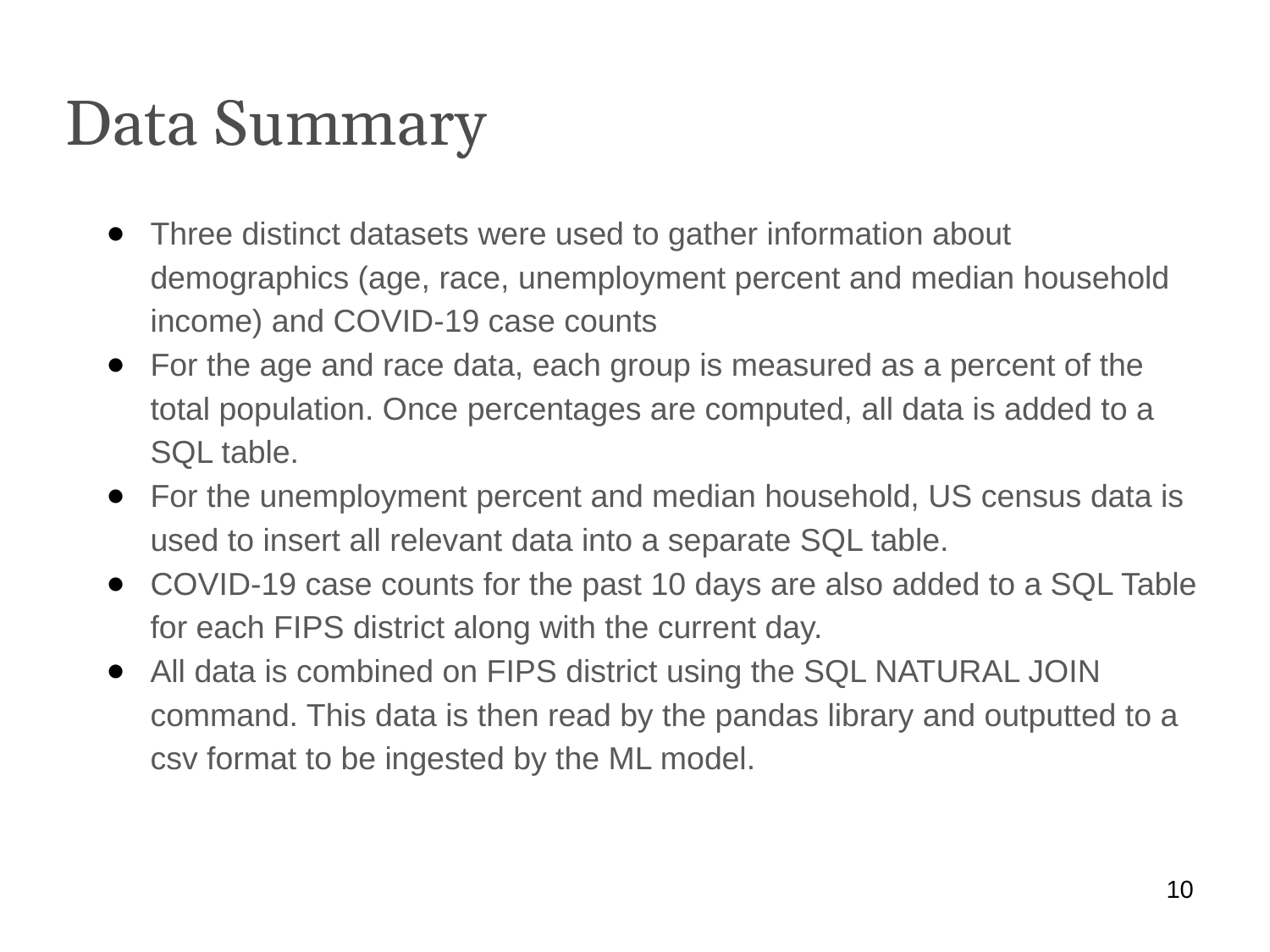

Data Summary
Three distinct datasets were used to gather information about demographics (age, race, unemployment percent and median household income) and COVID-19 case counts
For the age and race data, each group is measured as a percent of the total population. Once percentages are computed, all data is added to a SQL table.
For the unemployment percent and median household, US census data is used to insert all relevant data into a separate SQL table.
COVID-19 case counts for the past 10 days are also added to a SQL Table for each FIPS district along with the current day.
All data is combined on FIPS district using the SQL NATURAL JOIN command. This data is then read by the pandas library and outputted to a csv format to be ingested by the ML model.
10